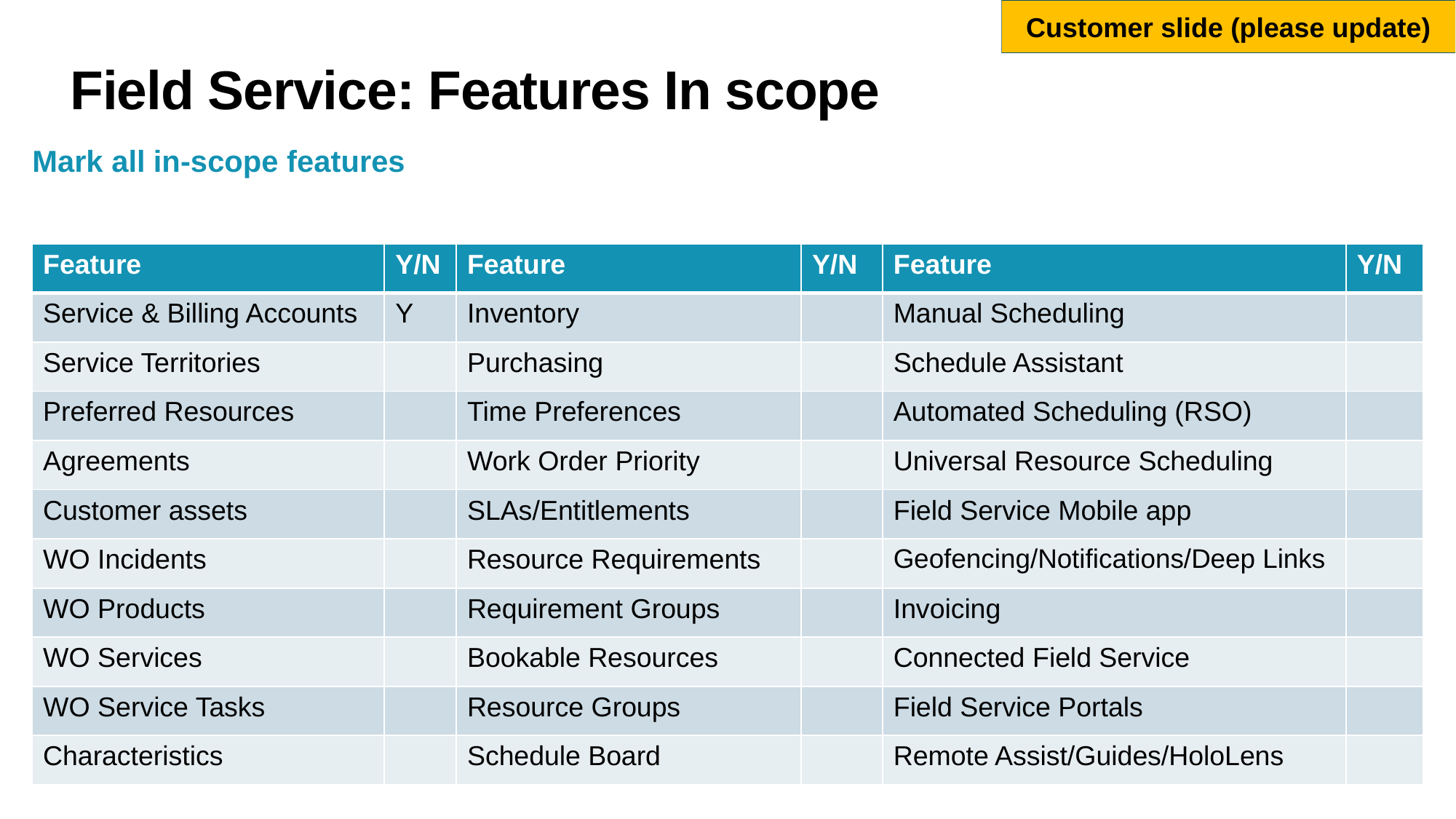

# Field Service: Features In scope
Mark all in-scope features
| Feature | Y/N | Feature | Y/N | Feature | Y/N |
| --- | --- | --- | --- | --- | --- |
| Service & Billing Accounts | Y | Inventory |  | Manual Scheduling |  |
| Service Territories |  | Purchasing |  | Schedule Assistant |  |
| Preferred Resources |  | Time Preferences |  | Automated Scheduling (RSO) |  |
| Agreements |  | Work Order Priority |  | Universal Resource Scheduling |  |
| Customer assets |  | SLAs/Entitlements |  | Field Service Mobile app |  |
| WO Incidents |  | Resource Requirements |  | Geofencing/Notifications/Deep Links |  |
| WO Products |  | Requirement Groups |  | Invoicing |  |
| WO Services |  | Bookable Resources |  | Connected Field Service |  |
| WO Service Tasks |  | Resource Groups |  | Field Service Portals |  |
| Characteristics |  | Schedule Board |  | Remote Assist/Guides/HoloLens |  |